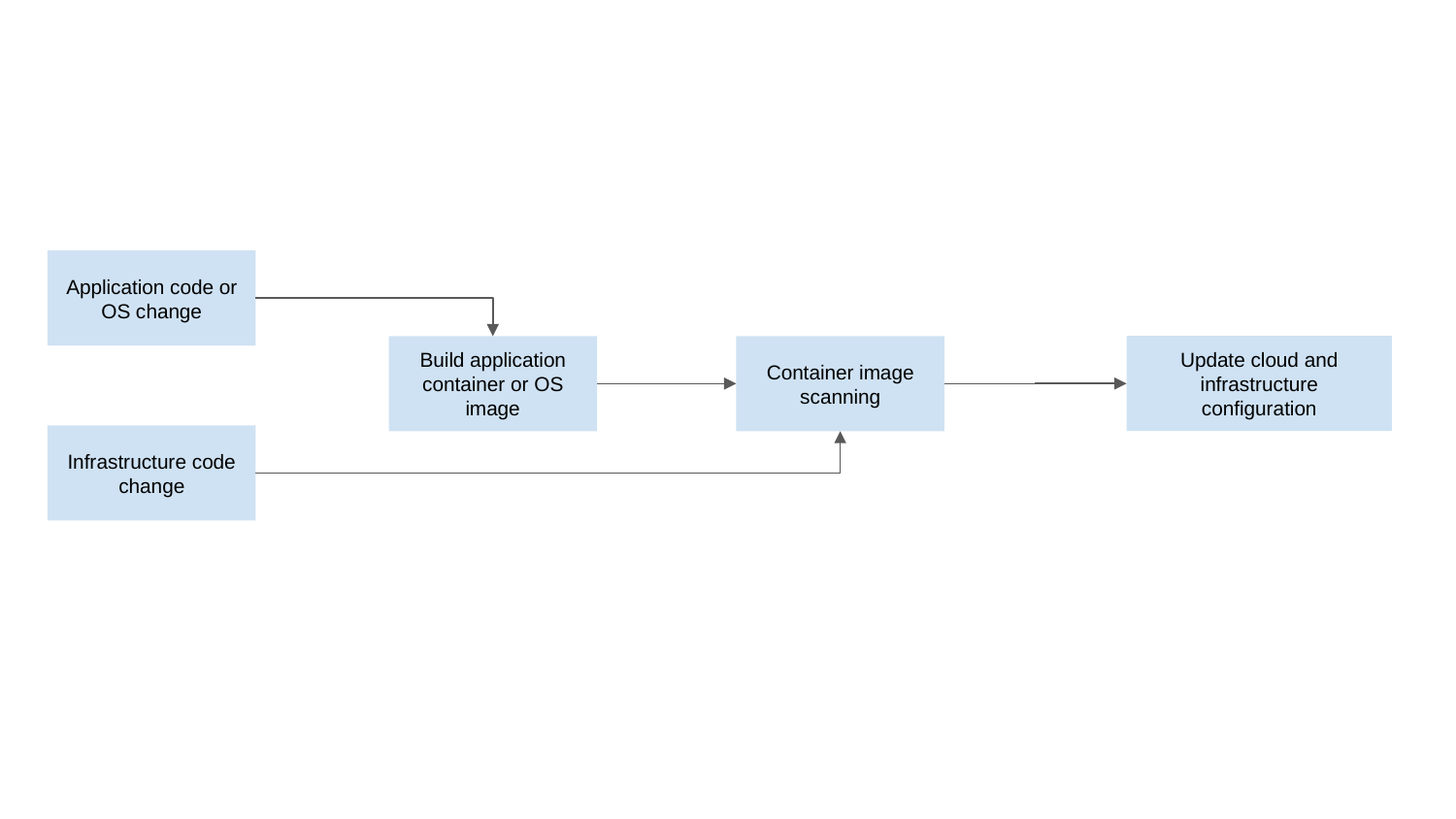

Application code or OS change
Update cloud and infrastructure configuration
Container image scanning
Build application container or OS image
Infrastructure code change